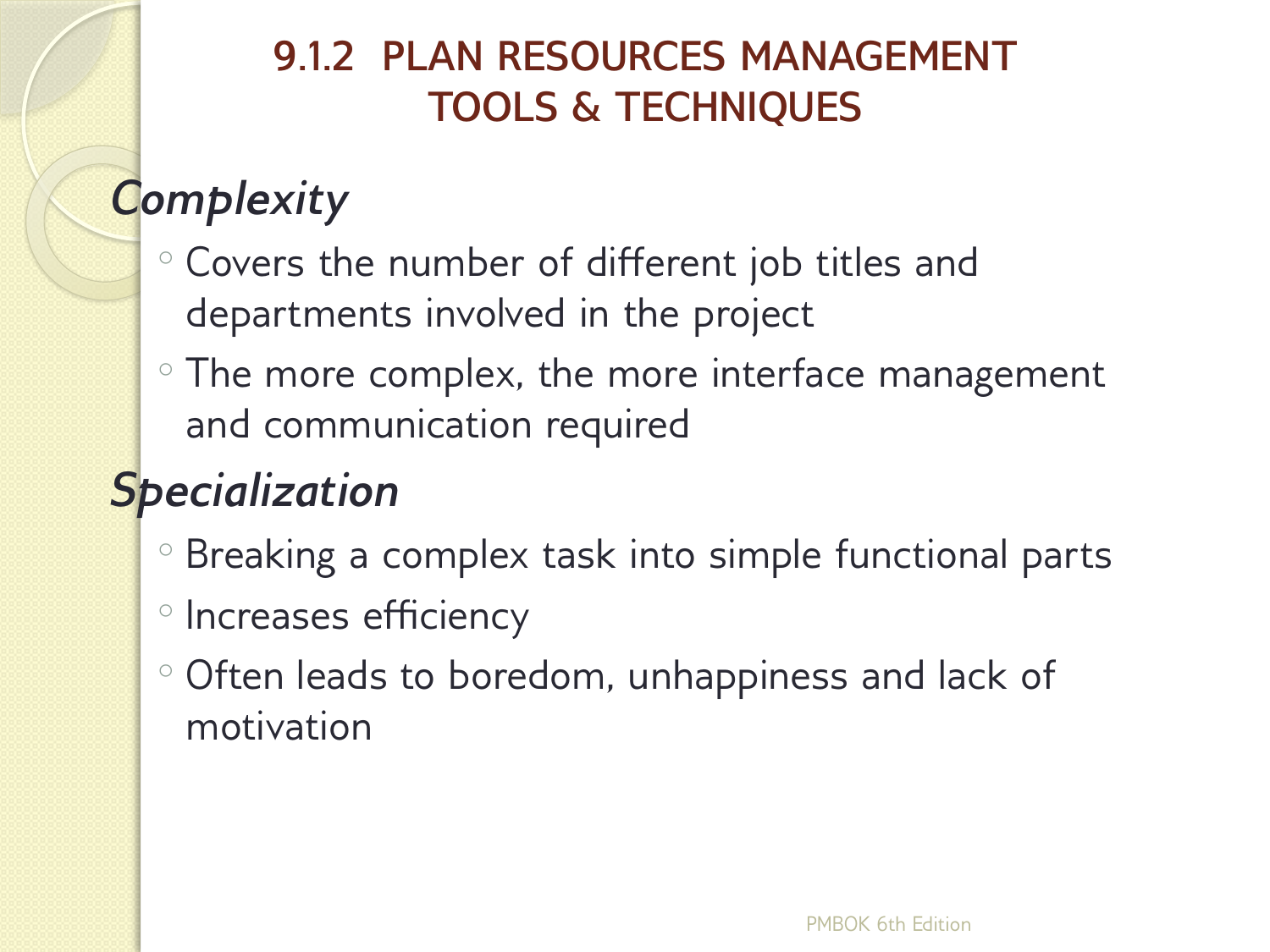

# 9.1.2  PLAN RESOURCES MANAGEMENT TOOLS & TECHNIQUES
Complexity
Covers the number of different job titles and departments involved in the project
The more complex, the more interface management and communication required
Specialization
Breaking a complex task into simple functional parts
Increases efficiency
Often leads to boredom, unhappiness and lack of motivation

PMBOK 6th Edition